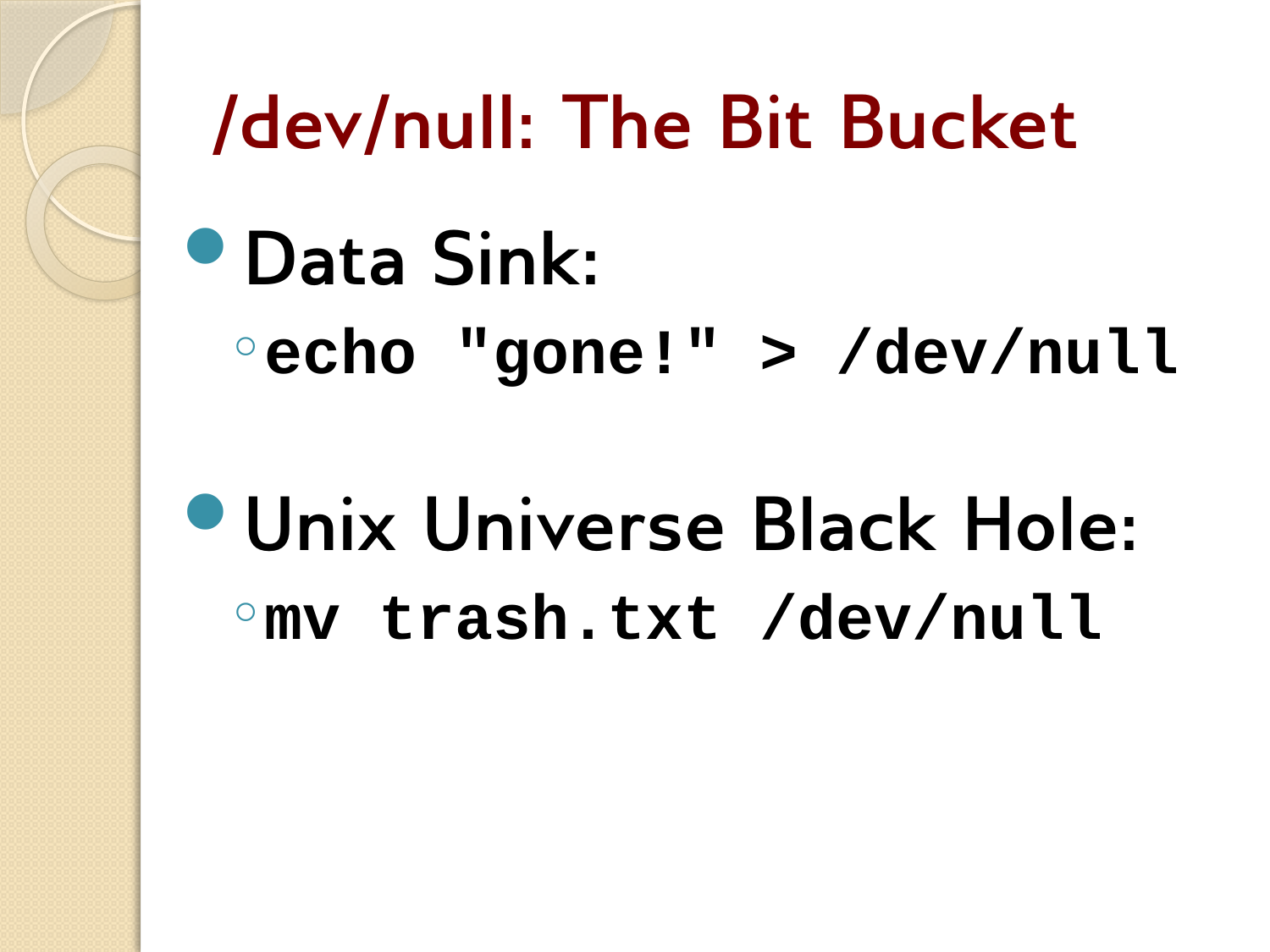

# /dev/null: The Bit Bucket
Data Sink:
echo "gone!" > /dev/null
Unix Universe Black Hole:
mv trash.txt /dev/null